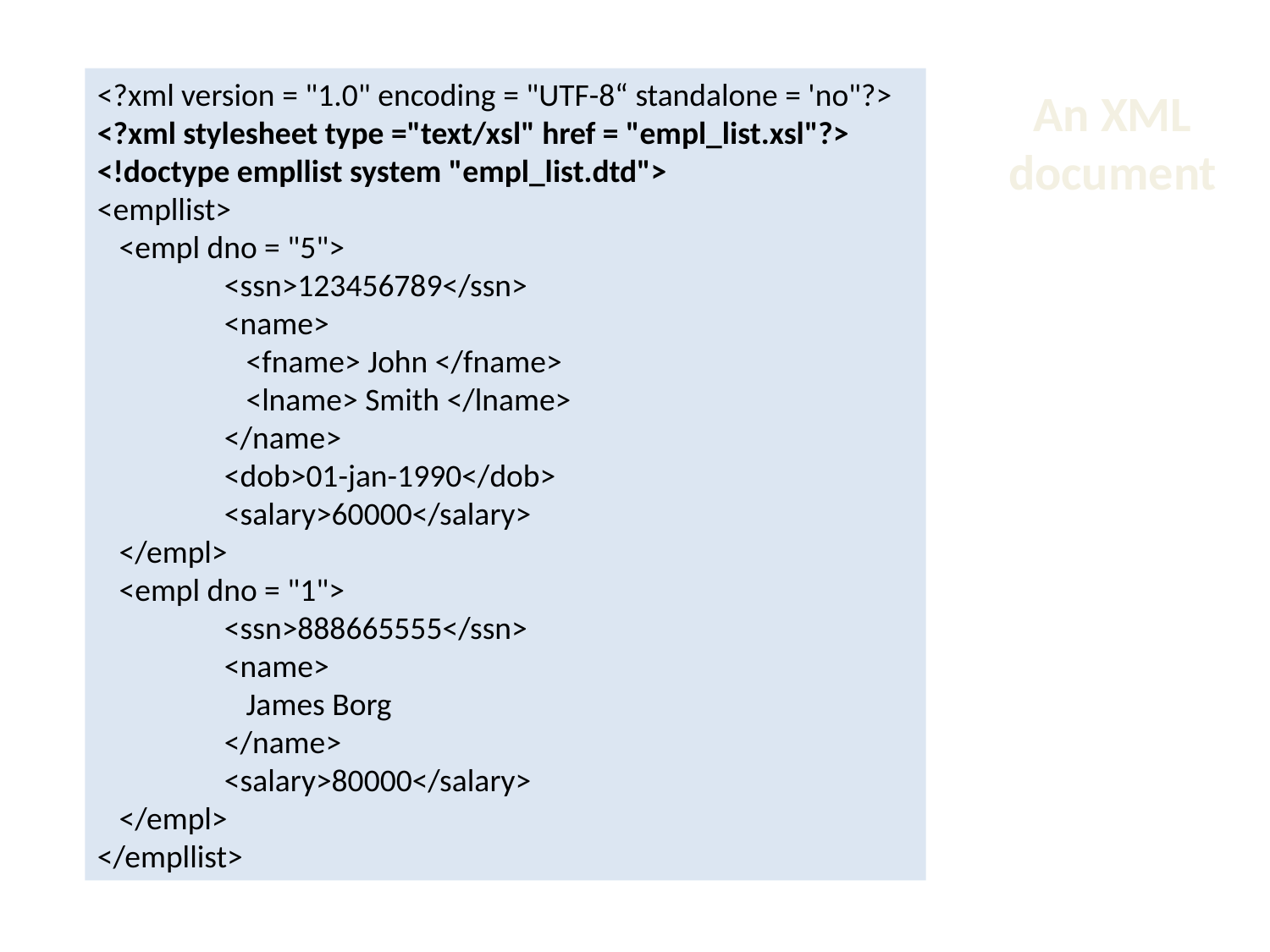

# An XML document
<?xml version = "1.0" encoding = "UTF-8“ standalone = 'no"?>
<?xml stylesheet type ="text/xsl" href = "empl_list.xsl"?>
<!doctype empllist system "empl_list.dtd">
<empllist>
   <empl dno = "5">
	<ssn>123456789</ssn>
	<name>
	   <fname> John </fname>
	   <lname> Smith </lname>
	</name>
	<dob>01-jan-1990</dob>
	<salary>60000</salary>
   </empl>
   <empl dno = "1">
	<ssn>888665555</ssn>
	<name>
	   James Borg
	</name>
	<salary>80000</salary>
   </empl>
</empllist>
An XML document